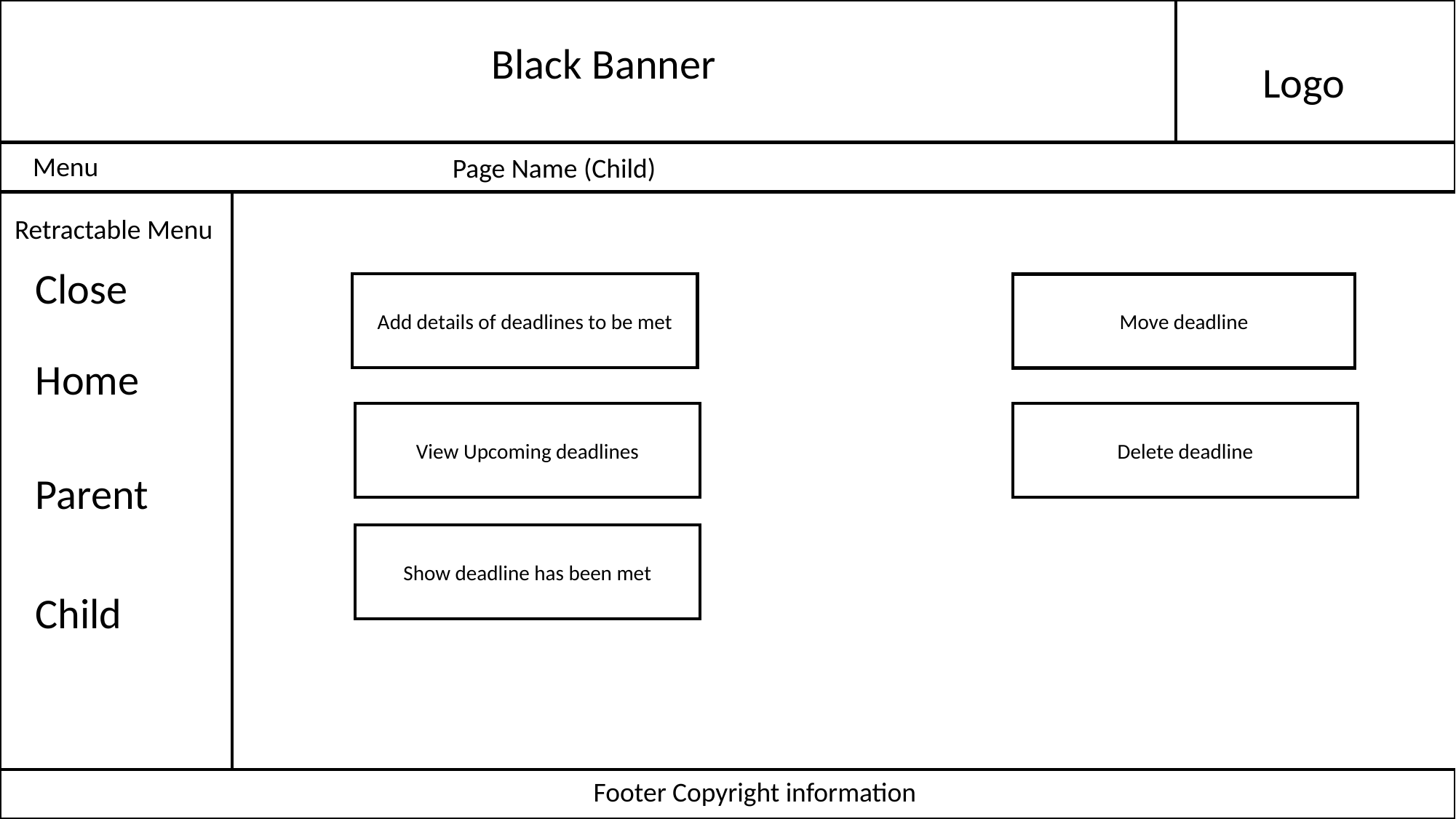

Black Banner
Logo

Menu
Page Name (Child)

Retractable Menu
Close
Add details of deadlines to be met
Move deadline
Home
View Upcoming deadlines
Delete deadline
Parent
Show deadline has been met
Child

Footer Copyright information